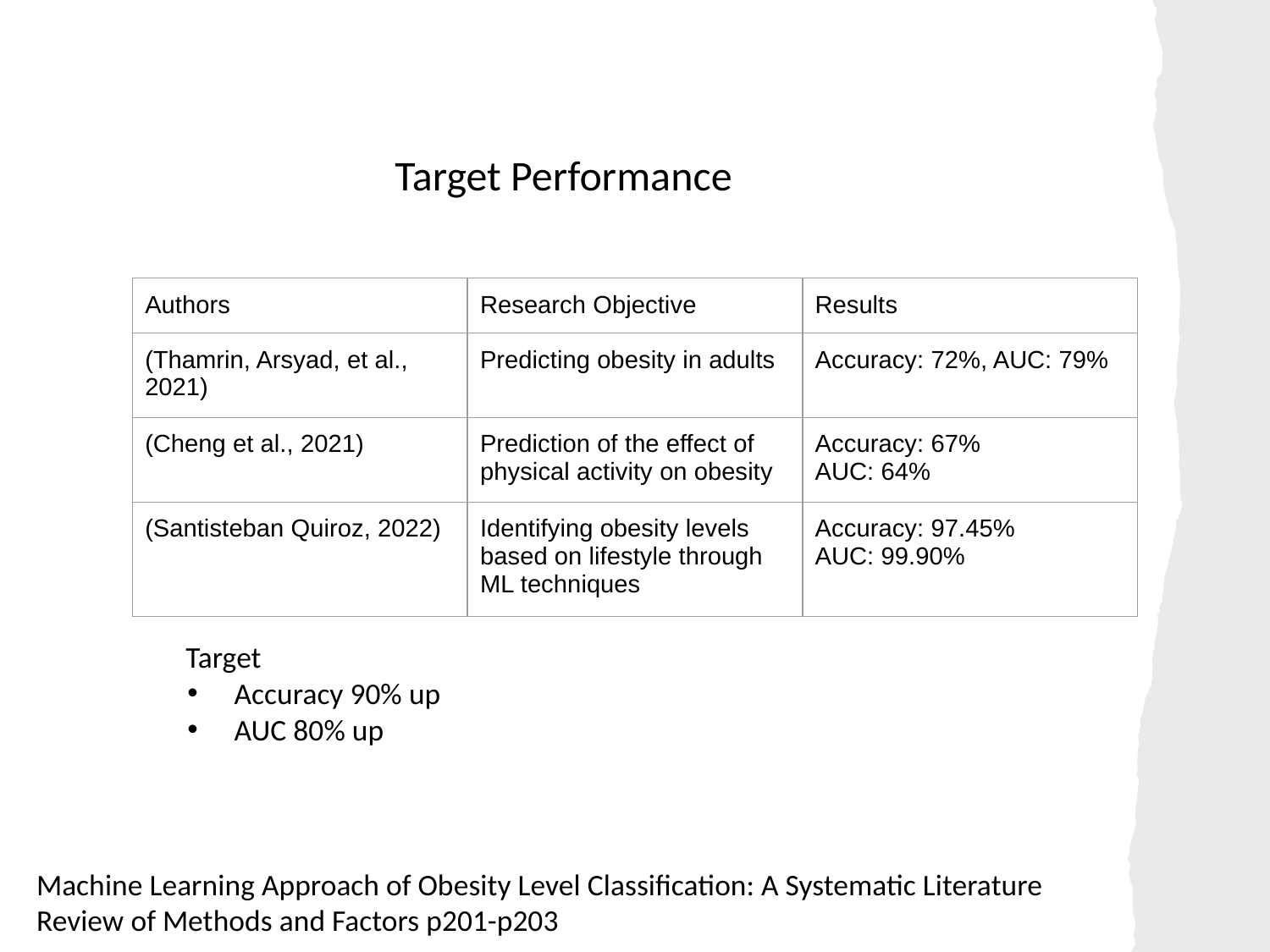

# Target Performance
| Authors | Research Objective | Results |
| --- | --- | --- |
| (Thamrin, Arsyad, et al., 2021) | Predicting obesity in adults | Accuracy: 72%, AUC: 79% |
| (Cheng et al., 2021) | Prediction of the effect of physical activity on obesity | Accuracy: 67% AUC: 64% |
| (Santisteban Quiroz, 2022) | Identifying obesity levels based on lifestyle through ML techniques | Accuracy: 97.45% AUC: 99.90% |
https://www.ncbi.nlm.nih.gov/pmc/articles/PMC8176949/table/T1
https://www.researchgate.net/publication/376813634_Machine_Learning_Approach_of_Obesity_Level_Classification_A_Systematic_Literature_Review_of_Methods_and_Factors
Target
Accuracy 90% up
AUC 80% up
Machine Learning Approach of Obesity Level Classification: A Systematic Literature Review of Methods and Factors p201-p203